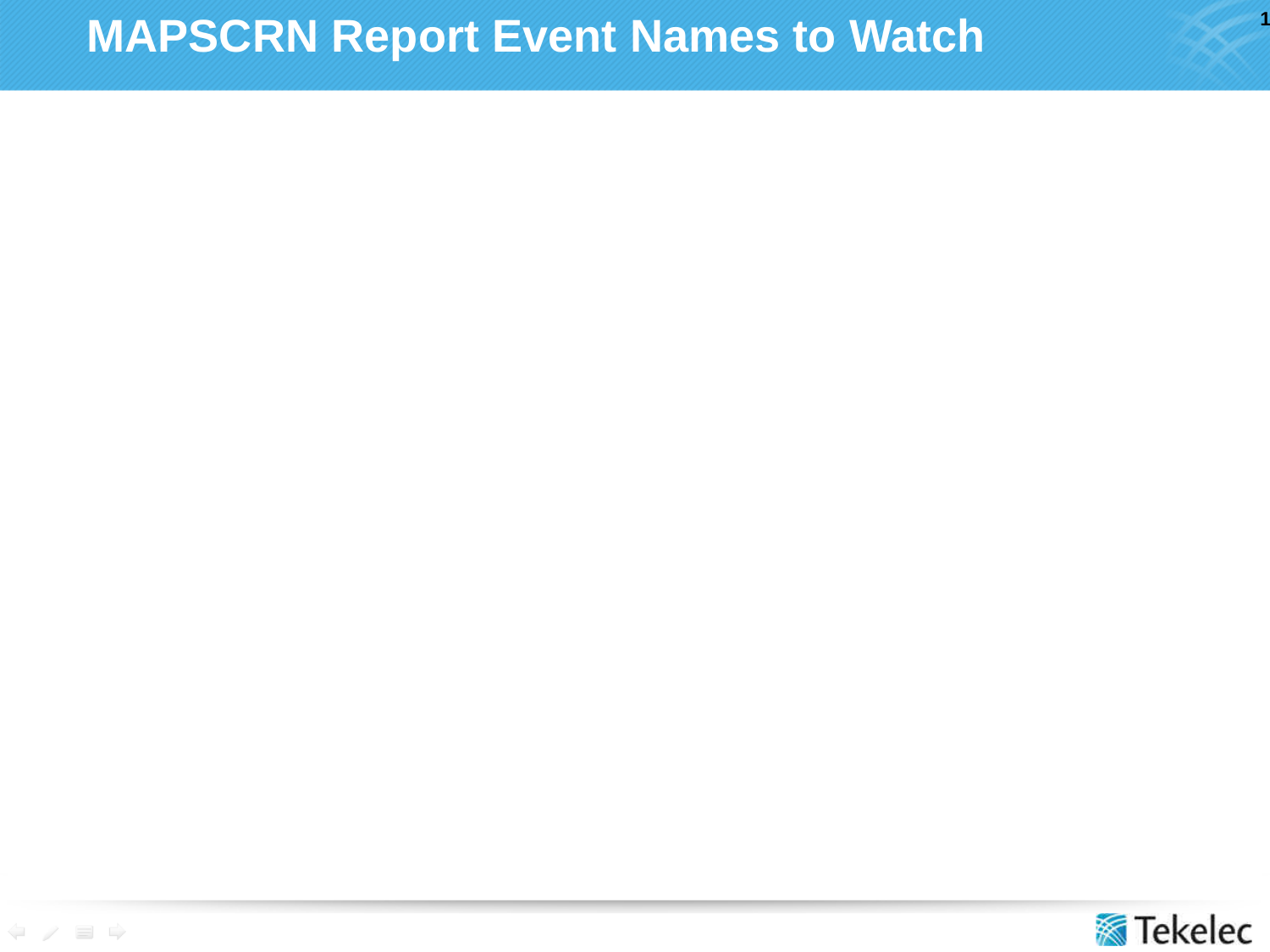

# MAPSCRN Report Event Names to Watch

mscrnpass
mscrnrjne
mscrnrjfp
mscrnrjop